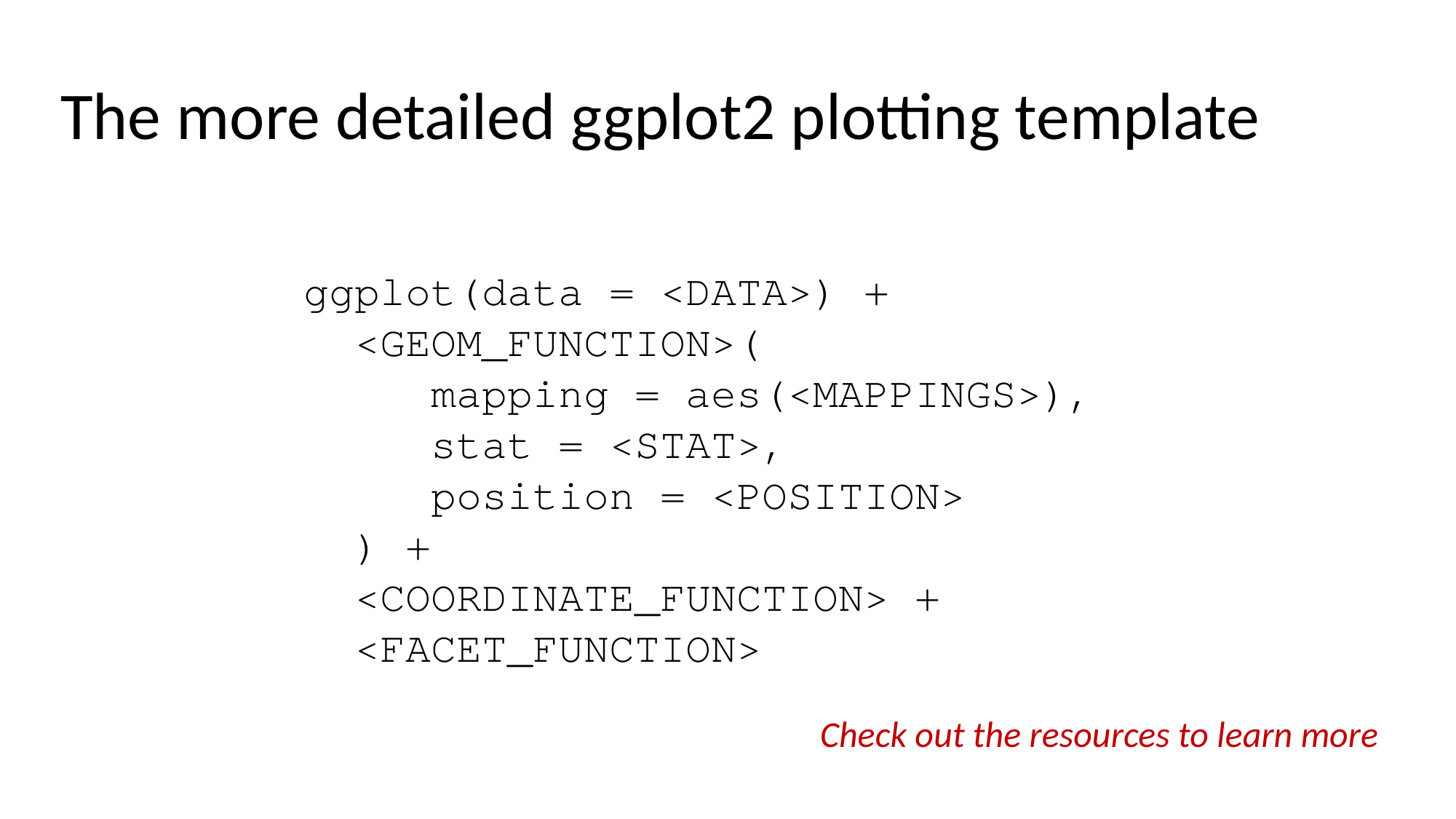

# The more detailed ggplot2 plotting template
ggplot(data = <DATA>) +
  <GEOM_FUNCTION>(
     mapping = aes(<MAPPINGS>),
     stat = <STAT>,
     position = <POSITION>
  ) +
  <COORDINATE_FUNCTION> +
  <FACET_FUNCTION>
Check out the resources to learn more